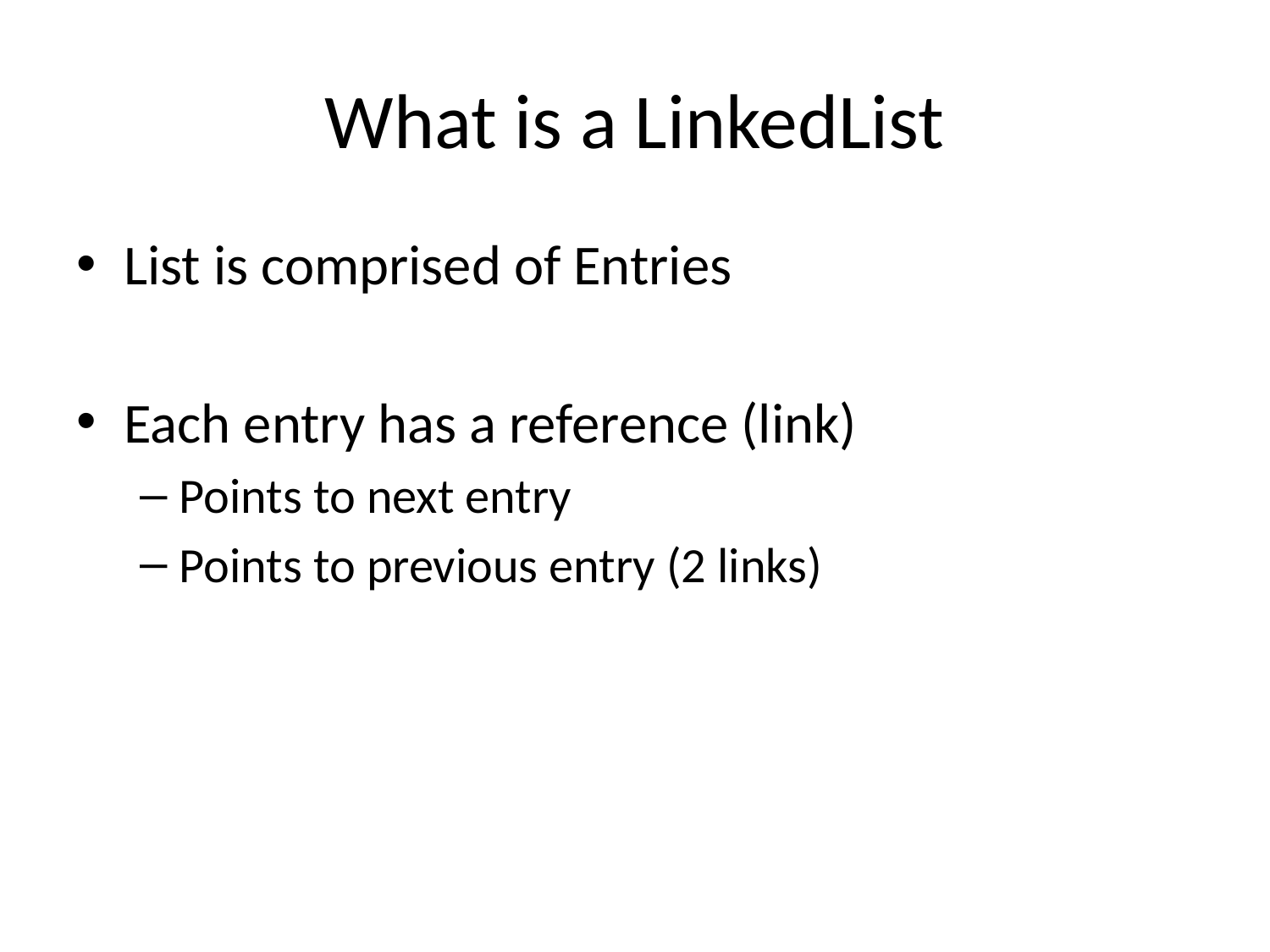

# What is a LinkedList
List is comprised of Entries

Each entry has a reference (link)
Points to next entry
Points to previous entry (2 links)